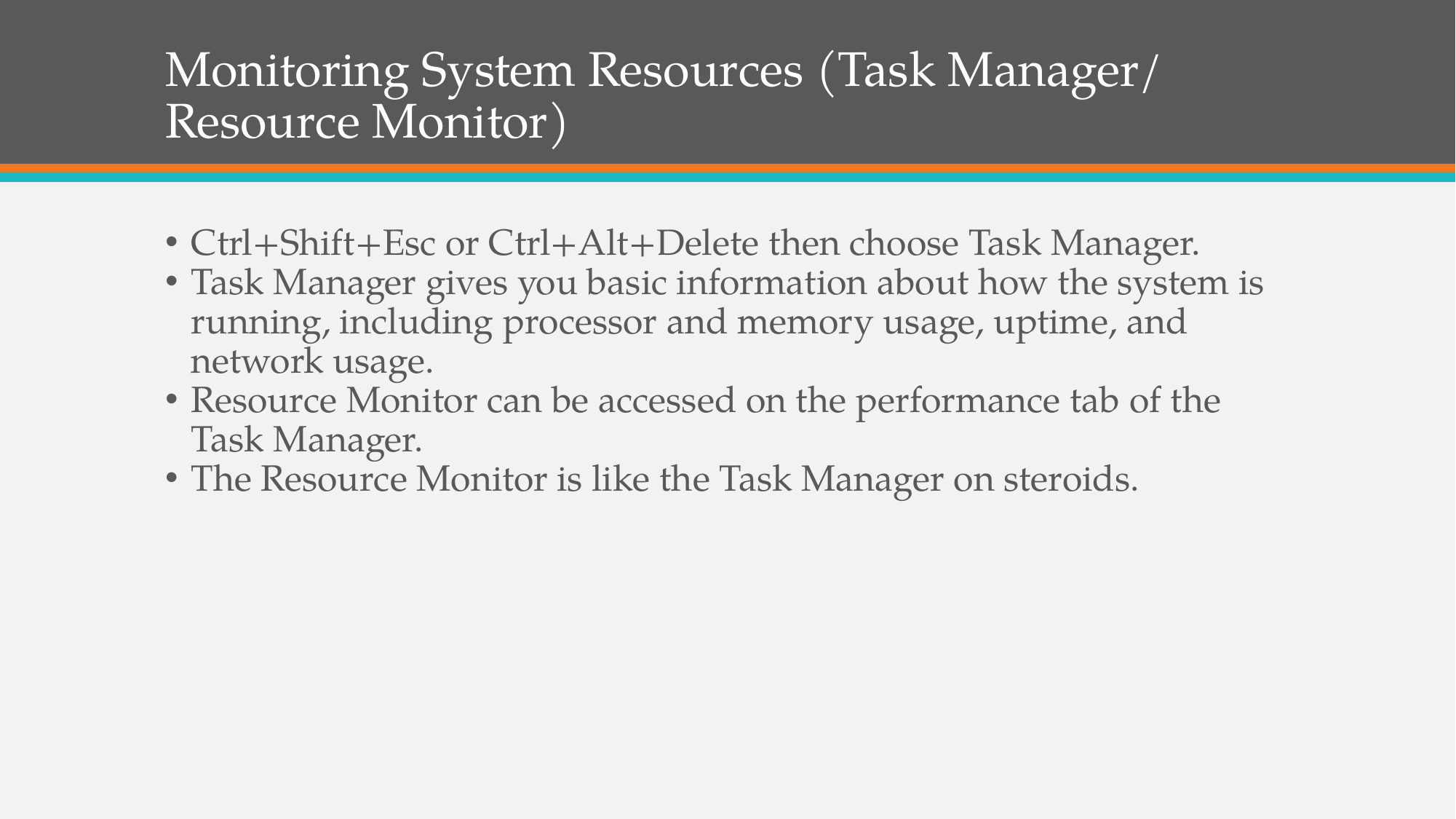

Monitoring System Resources (Task Manager/ Resource Monitor)
Ctrl+Shift+Esc or Ctrl+Alt+Delete then choose Task Manager.
Task Manager gives you basic information about how the system is running, including processor and memory usage, uptime, and network usage.
Resource Monitor can be accessed on the performance tab of the Task Manager.
The Resource Monitor is like the Task Manager on steroids.